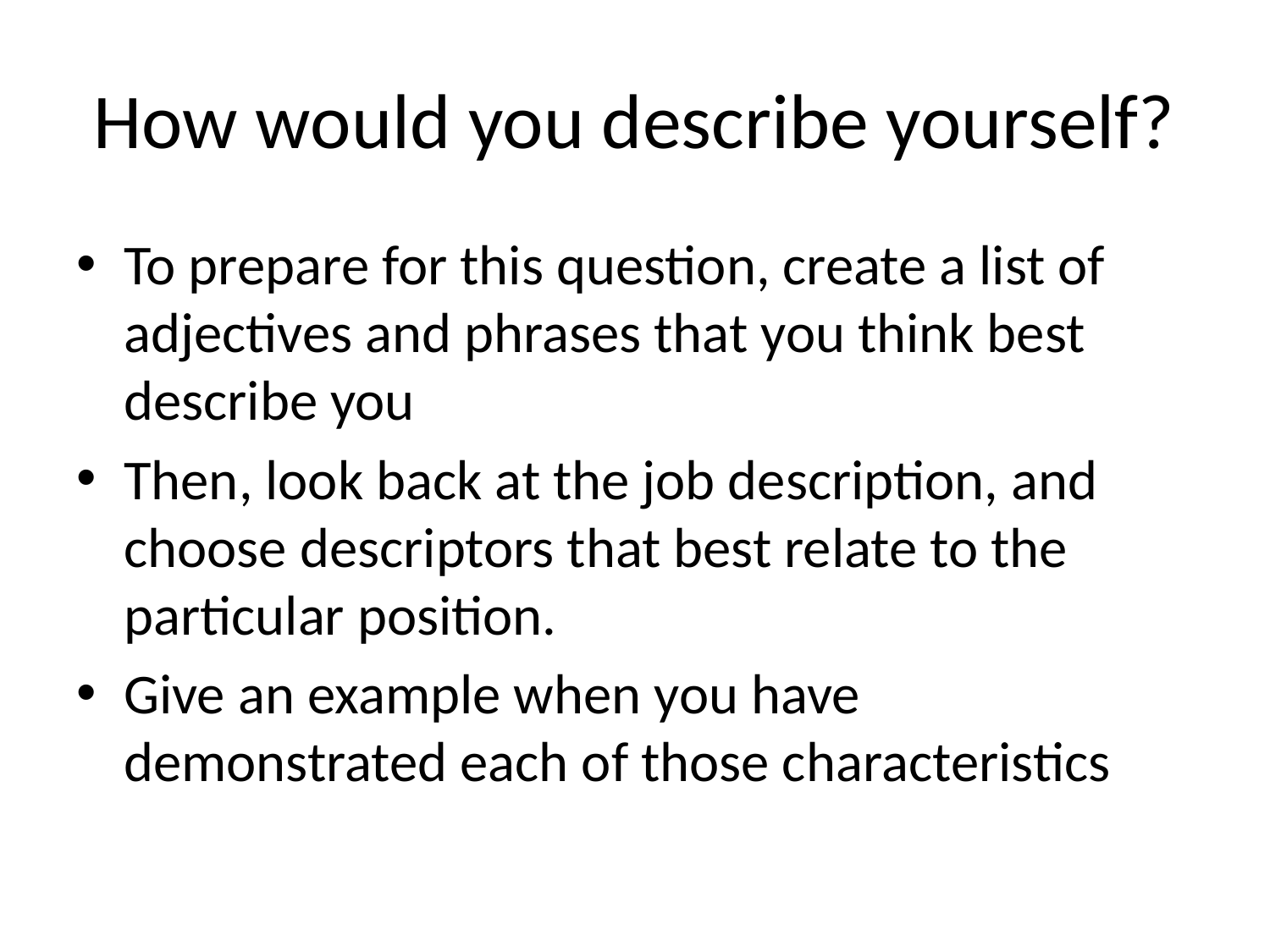

# How would you describe yourself?
To prepare for this question, create a list of adjectives and phrases that you think best describe you
Then, look back at the job description, and choose descriptors that best relate to the particular position.
Give an example when you have demonstrated each of those characteristics